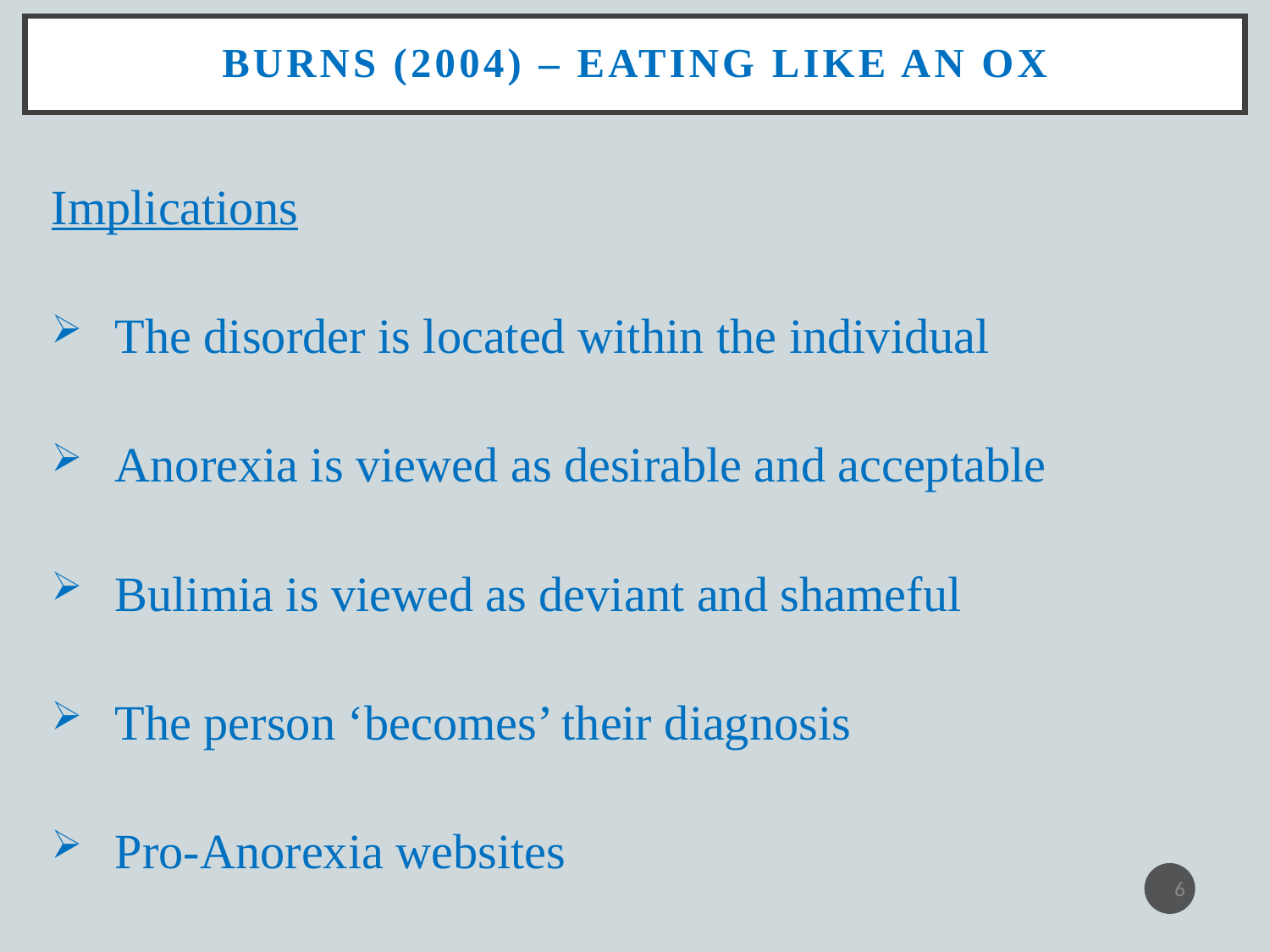

# Burns (2004) – Eating like an Ox
Implications
The disorder is located within the individual
Anorexia is viewed as desirable and acceptable
Bulimia is viewed as deviant and shameful
The person ‘becomes’ their diagnosis
Pro-Anorexia websites

6